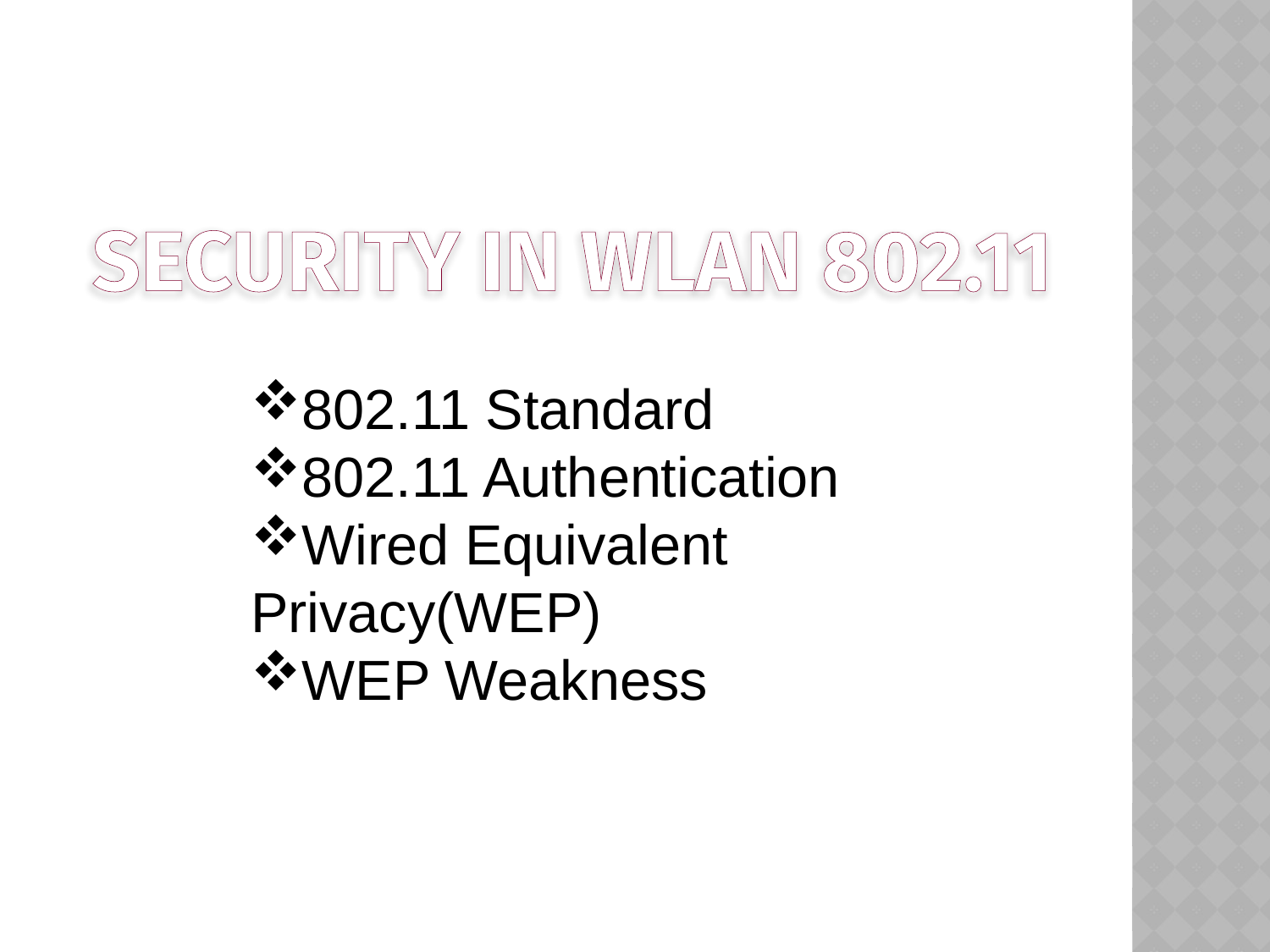

# SECURITY IN WLAN 802.11
802.11 Standard
802.11 Authentication
Wired Equivalent Privacy(WEP)
WEP Weakness